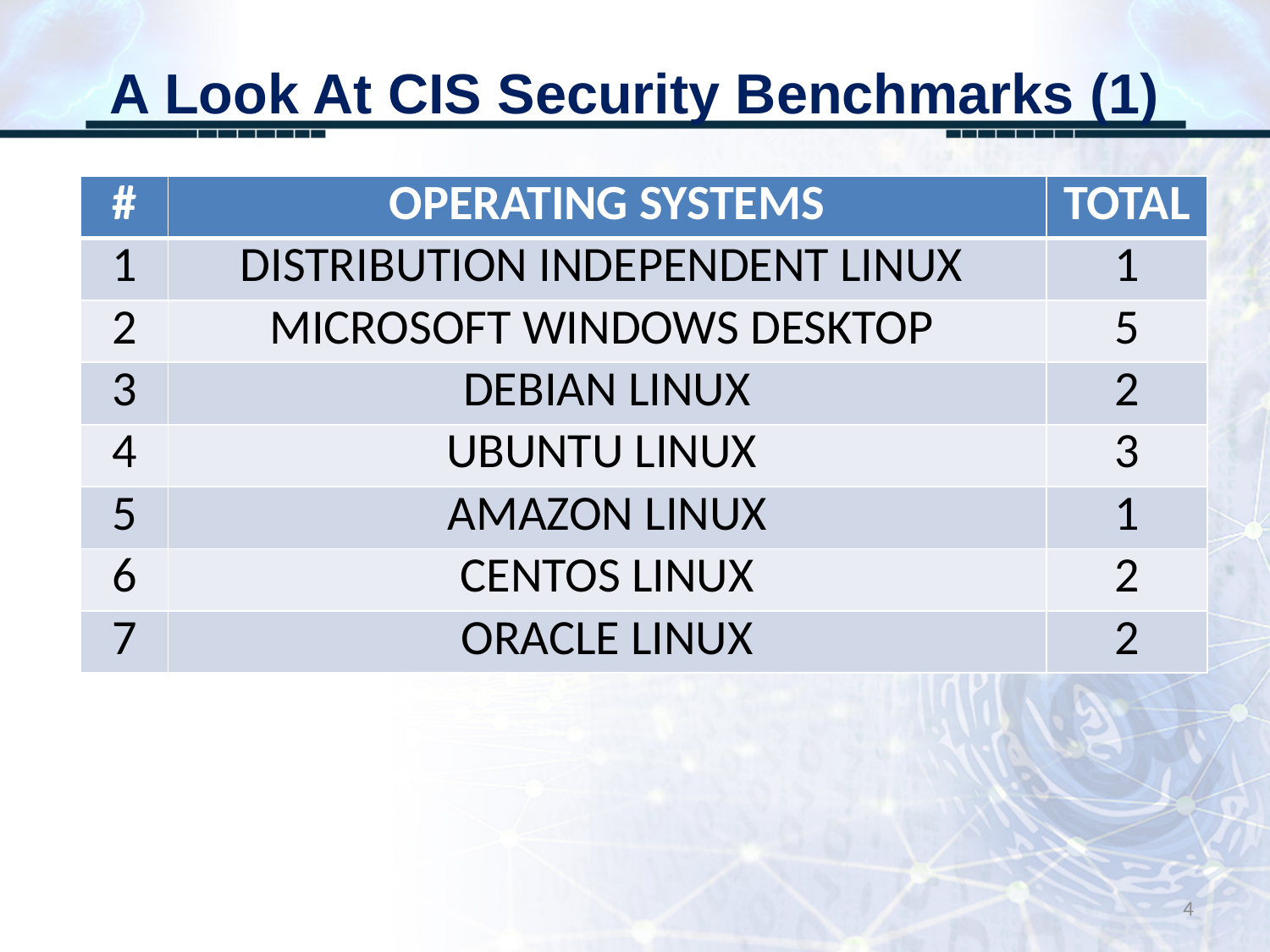

# A Look At CIS Security Benchmarks (1)
| # | OPERATING SYSTEMS | TOTAL |
| --- | --- | --- |
| 1 | DISTRIBUTION INDEPENDENT LINUX | 1 |
| 2 | MICROSOFT WINDOWS DESKTOP | 5 |
| 3 | DEBIAN LINUX | 2 |
| 4 | UBUNTU LINUX | 3 |
| 5 | AMAZON LINUX | 1 |
| 6 | CENTOS LINUX | 2 |
| 7 | ORACLE LINUX | 2 |
4